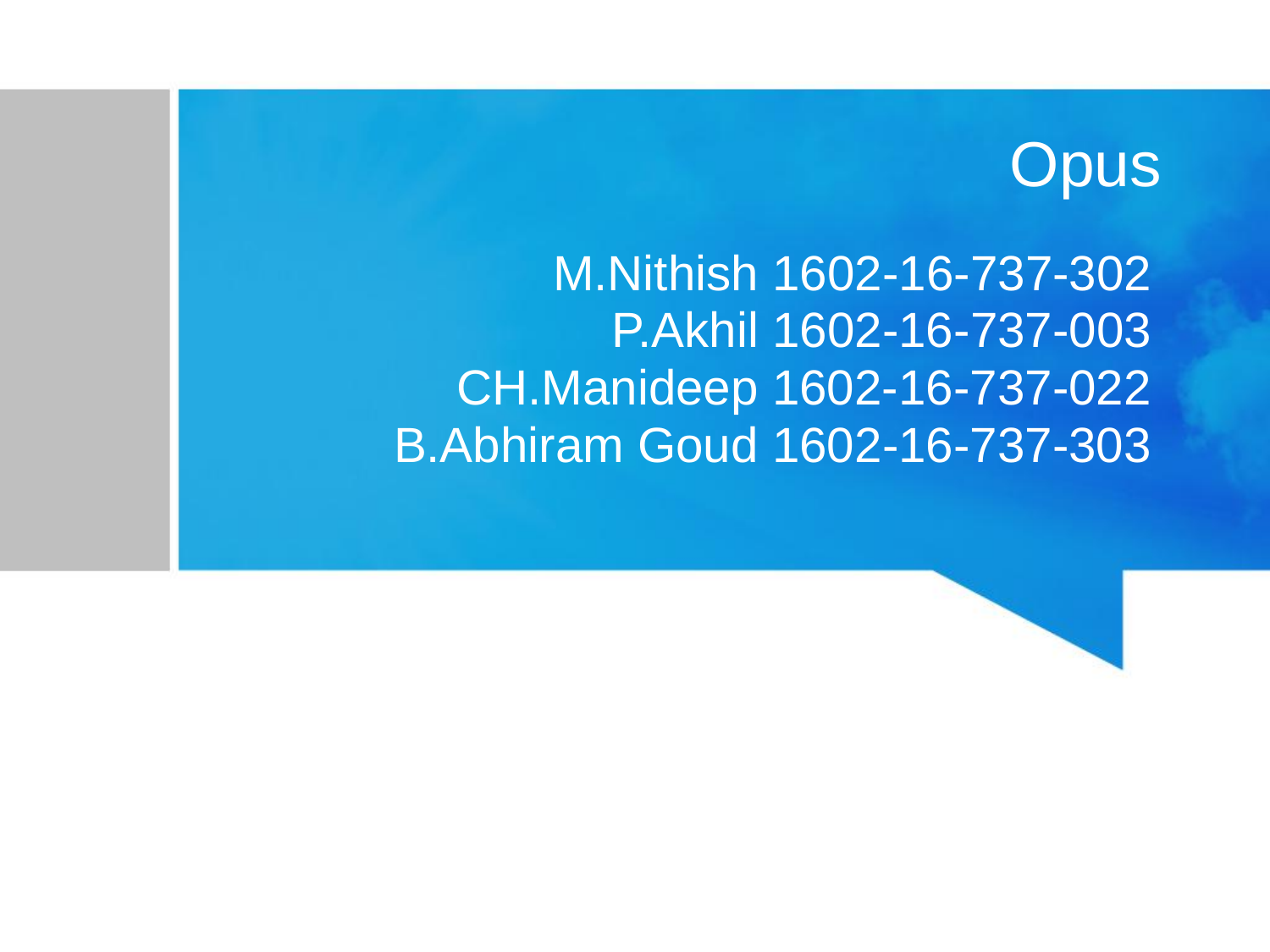

# Opus
M.Nithish 1602-16-737-302
P.Akhil 1602-16-737-003
CH.Manideep 1602-16-737-022
B.Abhiram Goud 1602-16-737-303